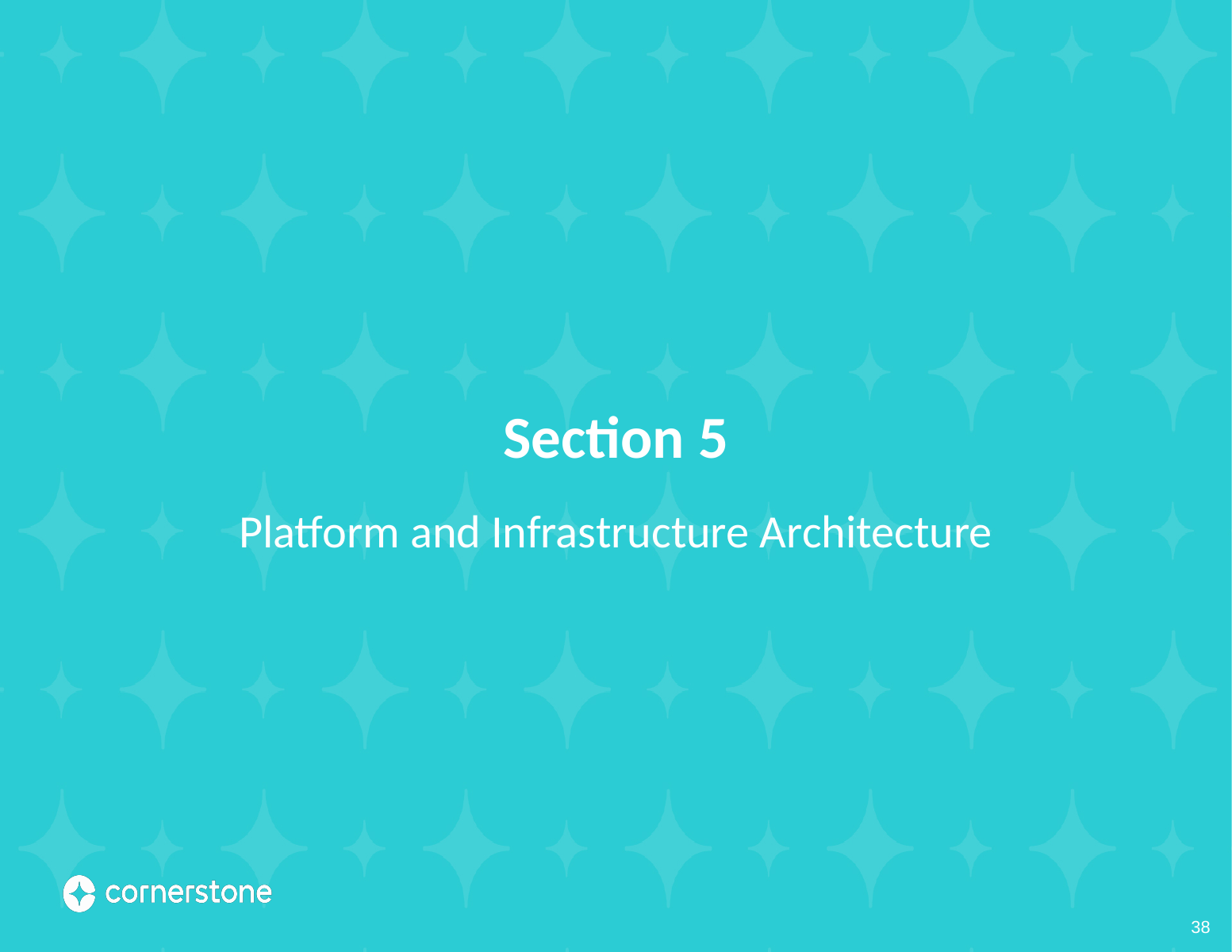

# Section 5
Platform and Infrastructure Architecture
38